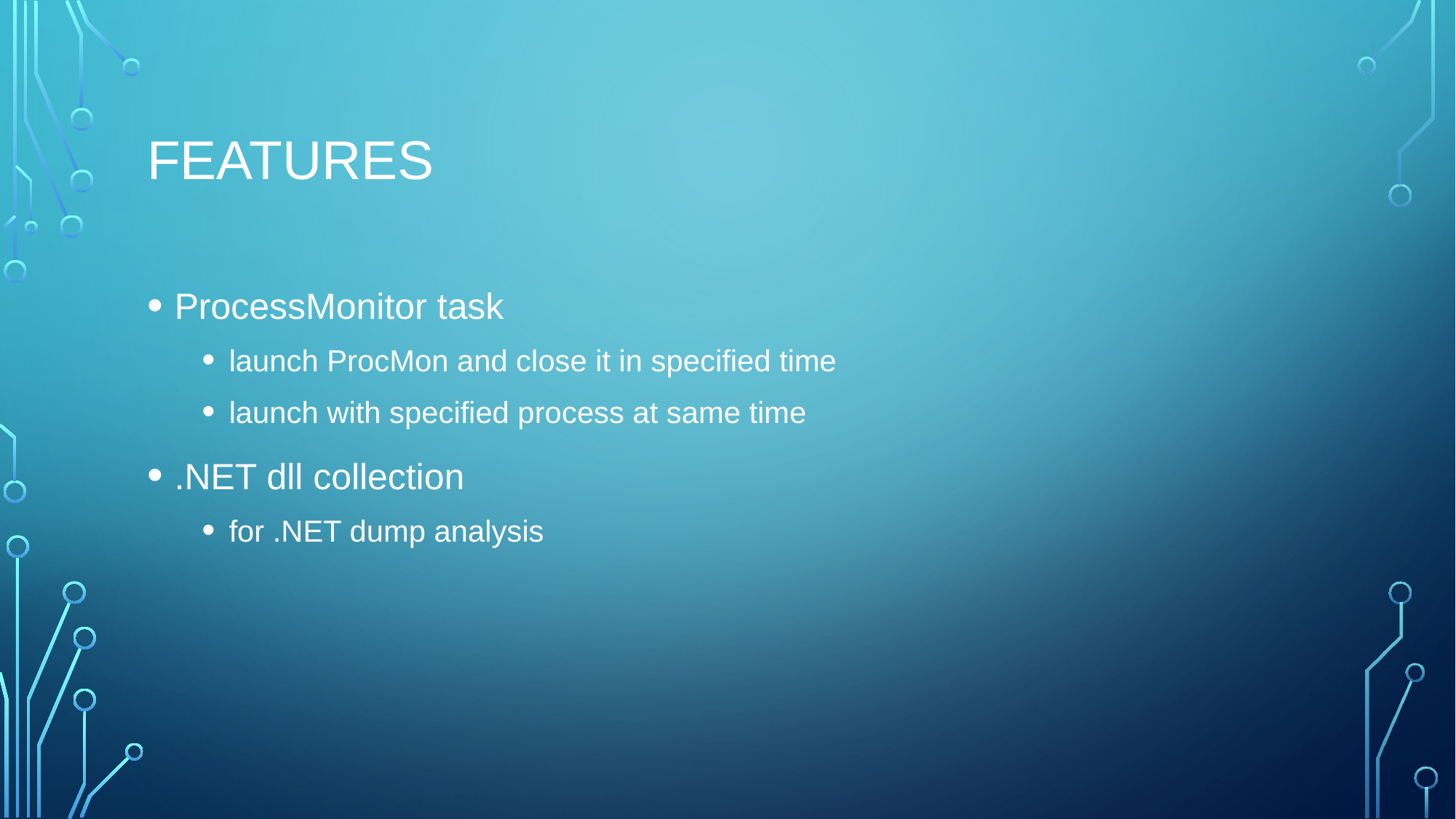

# Features
ProcessMonitor task
launch ProcMon and close it in specified time
launch with specified process at same time
.NET dll collection
for .NET dump analysis